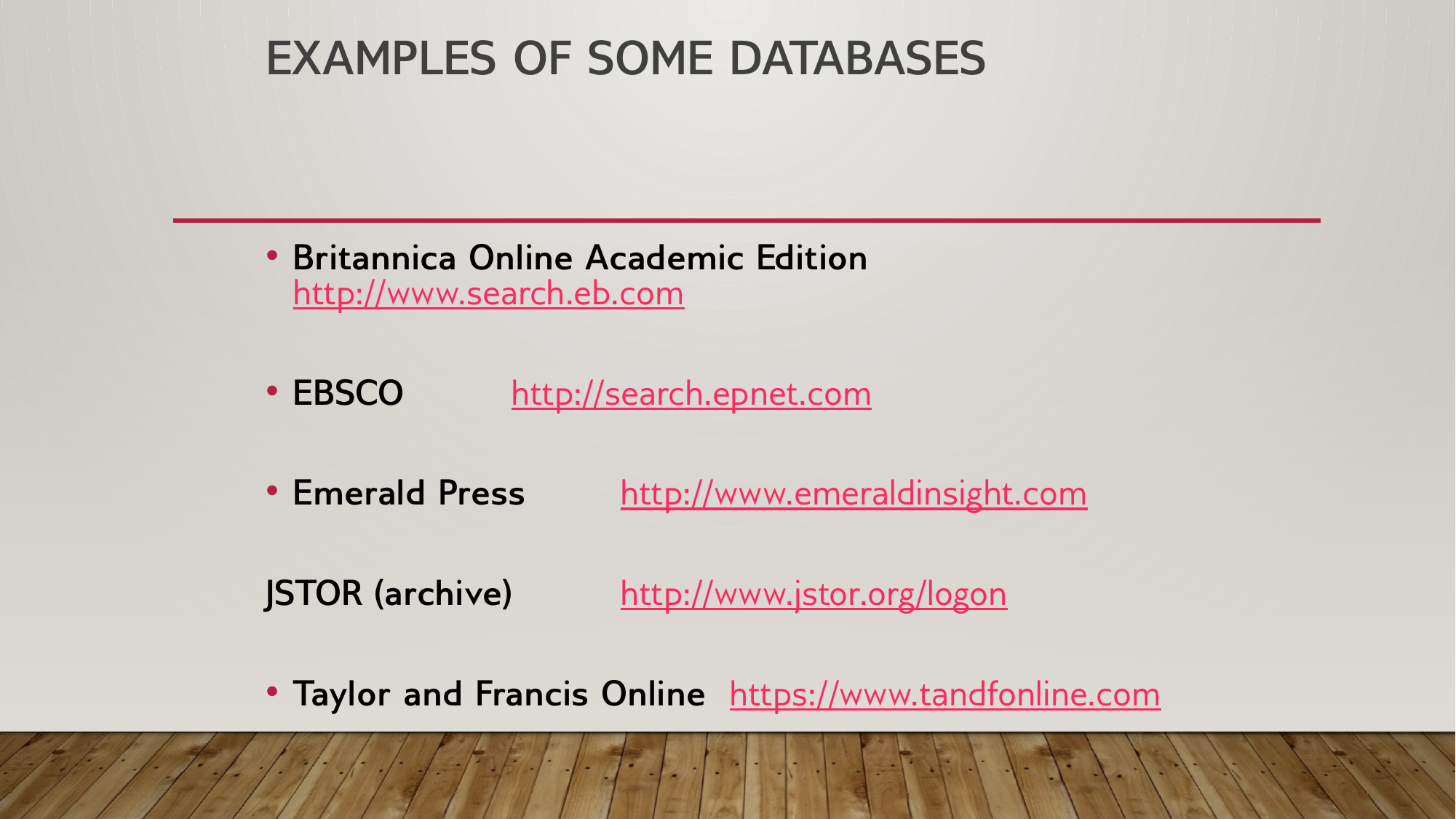

# Examples of some Databases
Britannica Online Academic Edition	http://www.search.eb.com

EBSCO 	http://search.epnet.com

Emerald Press 	http://www.emeraldinsight.com

JSTOR (archive) 	http://www.jstor.org/logon

Taylor and Francis Online 	https://www.tandfonline.com